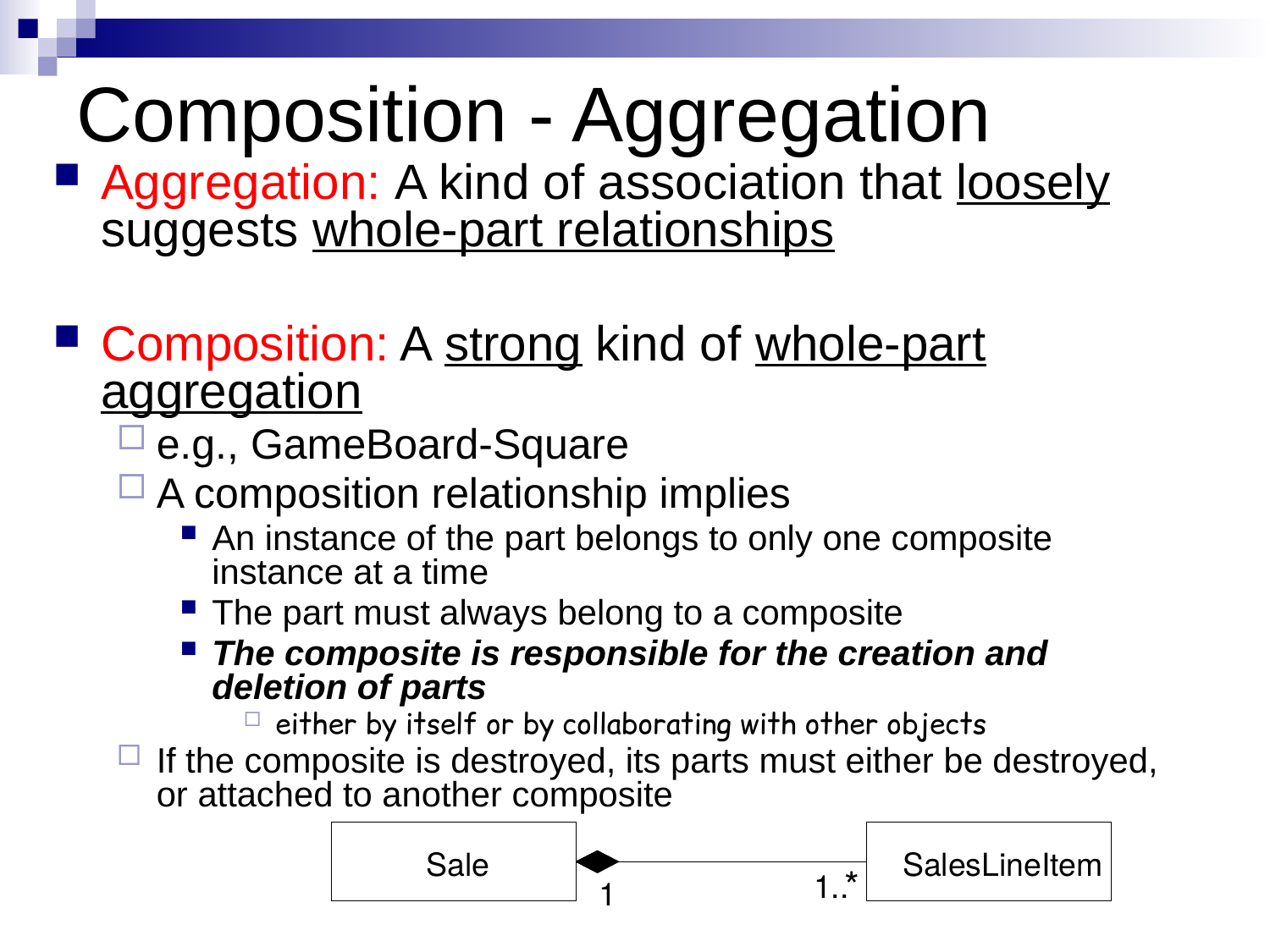

Composition - Aggregation
Aggregation: A kind of association that loosely suggests whole-part relationships

Composition: A strong kind of whole-part aggregation
e.g., GameBoard-Square
A composition relationship implies
An instance of the part belongs to only one composite instance at a time
The part must always belong to a composite
The composite is responsible for the creation and deletion of parts
either by itself or by collaborating with other objects
If the composite is destroyed, its parts must either be destroyed, or attached to another composite

Sale
SalesLineItem

*

1..
1